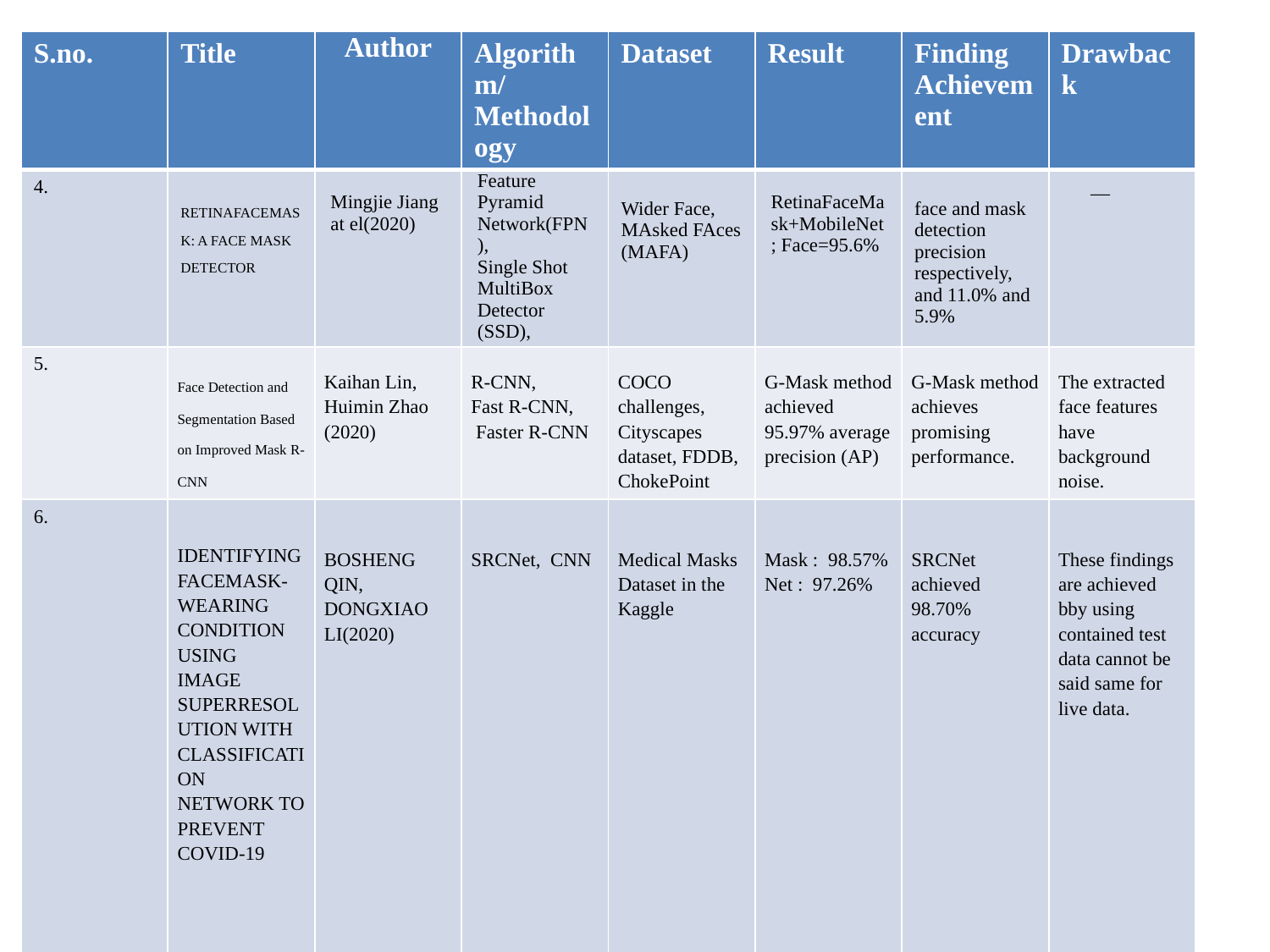

| S.no. | Title | Author | Algorithm/Methodology | Dataset | Result | Finding Achievement | Drawback |
| --- | --- | --- | --- | --- | --- | --- | --- |
| 4. | RETINAFACEMASK: A FACE MASK DETECTOR | Mingjie Jiang at el(2020) | Feature Pyramid Network(FPN), Single Shot MultiBox Detector (SSD), | Wider Face, MAsked FAces (MAFA) | RetinaFaceMask+MobileNet; Face=95.6% | face and mask detection precision respectively, and 11.0% and 5.9% | \_\_ |
| 5. | Face Detection and Segmentation Based on Improved Mask R-CNN | Kaihan Lin, Huimin Zhao (2020) | R-CNN, Fast R-CNN, Faster R-CNN | COCO challenges, Cityscapes dataset, FDDB, ChokePoint | G-Mask method achieved 95.97% average precision (AP) | G-Mask method achieves promising performance. | The extracted face features have background noise. |
| 6. | Identifying Facemask-wearing Condition Using Image SuperResolution with Classification Network to Prevent COVID-19 | BOSHENG QIN, DONGXIAO LI(2020) | SRCNet, CNN | Medical Masks Dataset in the Kaggle | Mask : 98.57% Net : 97.26% | SRCNet achieved 98.70% accuracy | These findings are achieved bby using contained test data cannot be said same for live data. |